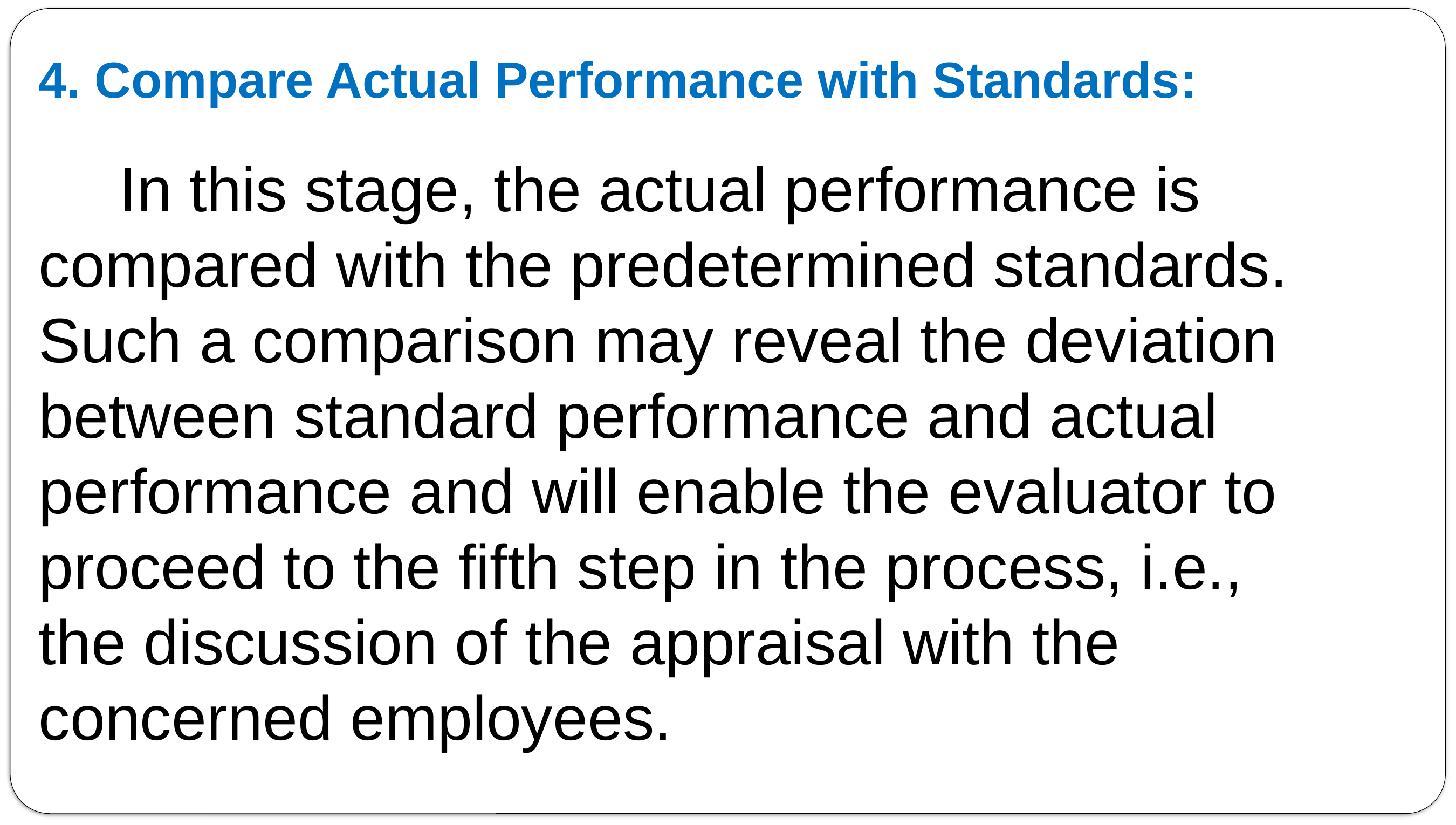

4. Compare Actual Performance with Standards:

	In this stage, the actual performance is compared with the predetermined standards. Such a comparison may reveal the deviation between standard performance and actual performance and will enable the evaluator to proceed to the fifth step in the process, i.e., the discussion of the appraisal with the concerned employees.